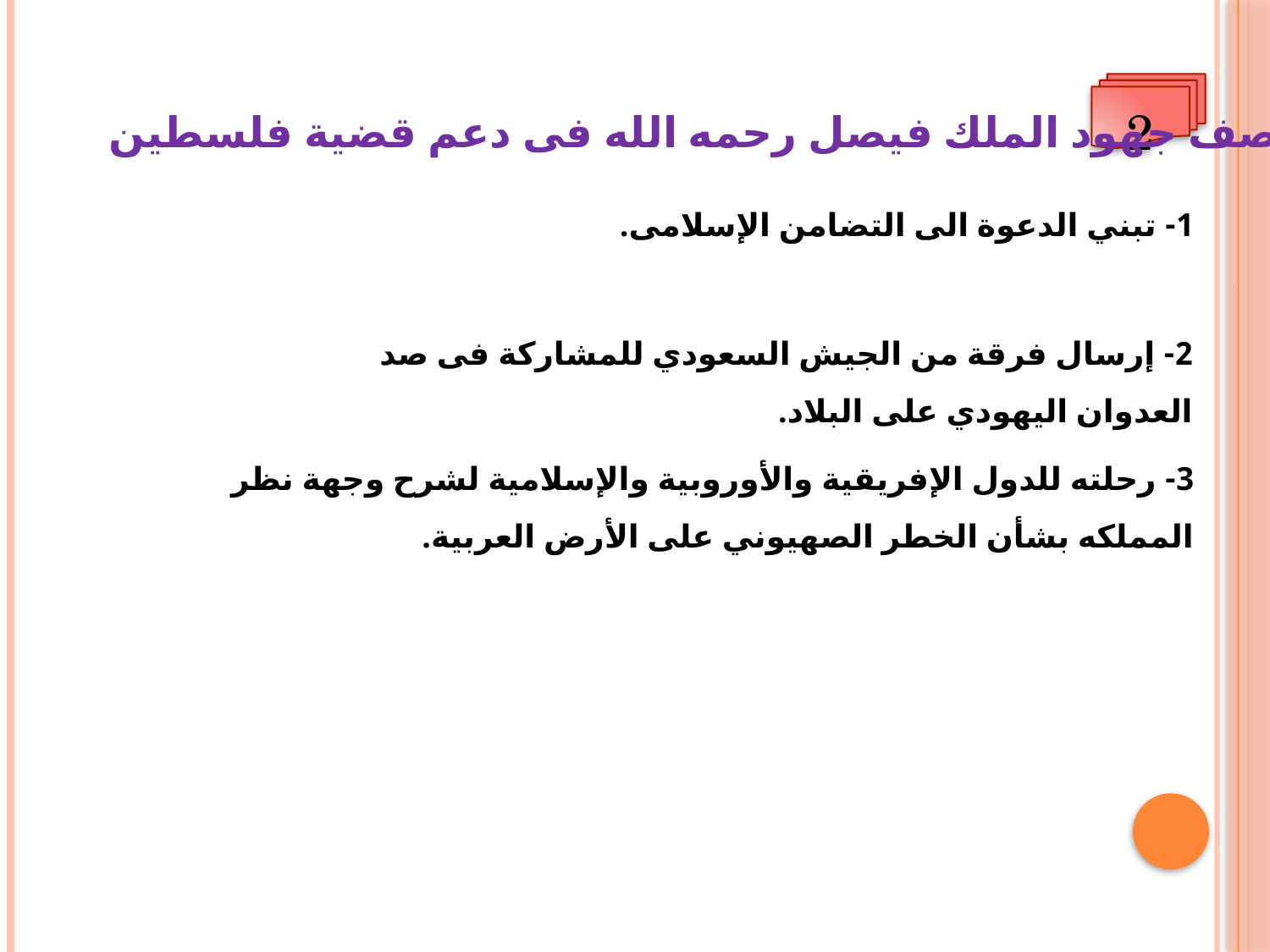

صف جهود الملك فيصل رحمه الله فى دعم قضية فلسطين
2
1- تبني الدعوة الى التضامن الإسلامى.
2- إرسال فرقة من الجيش السعودي للمشاركة فى صد العدوان اليهودي على البلاد.
3- رحلته للدول الإفريقية والأوروبية والإسلامية لشرح وجهة نظر المملكه بشأن الخطر الصهيوني على الأرض العربية.